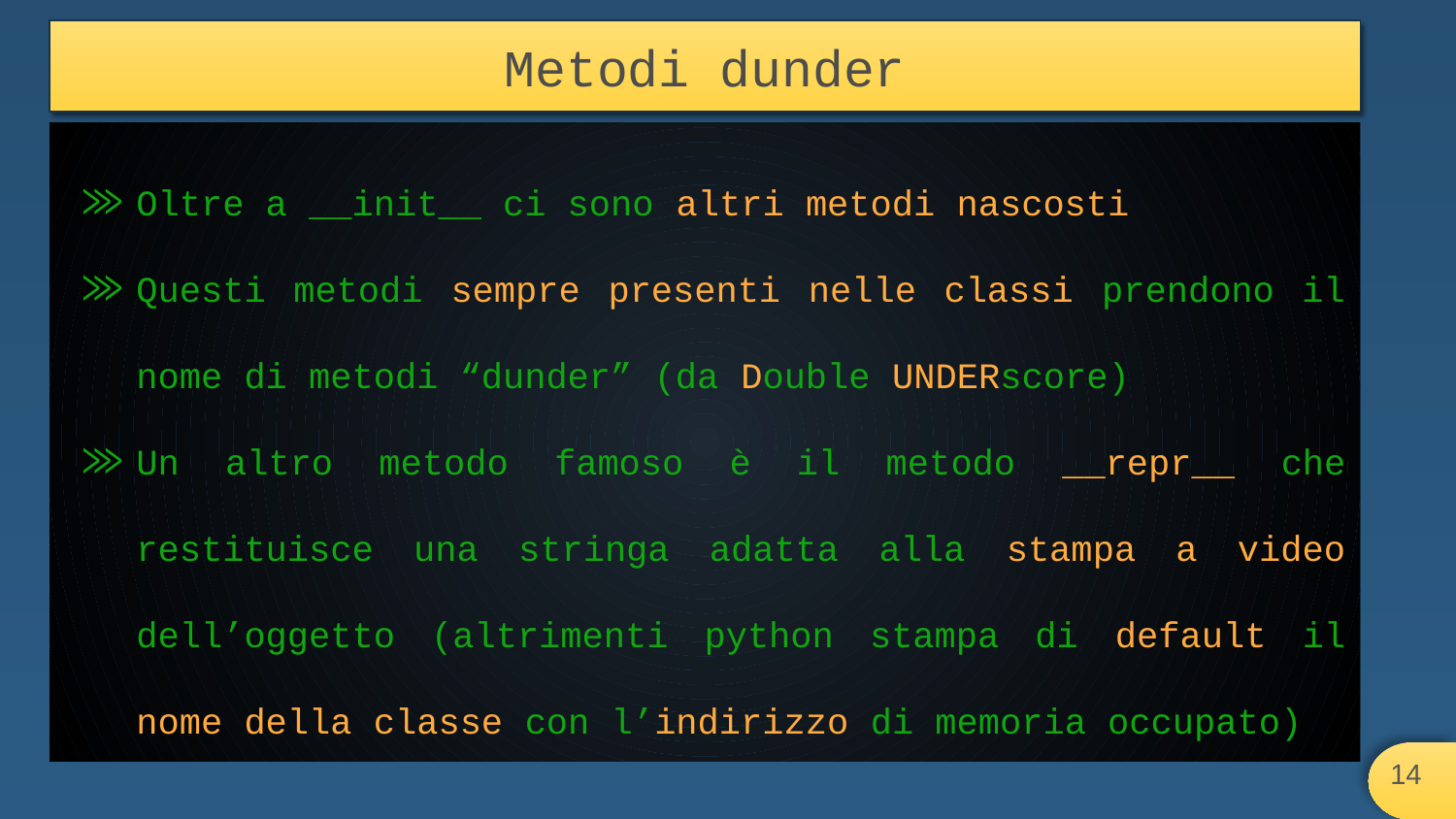

# Metodi dunder
Oltre a __init__ ci sono altri metodi nascosti
Questi metodi sempre presenti nelle classi prendono il nome di metodi “dunder” (da Double UNDERscore)
Un altro metodo famoso è il metodo __repr__ che restituisce una stringa adatta alla stampa a video dell’oggetto (altrimenti python stampa di default il nome della classe con l’indirizzo di memoria occupato)
14